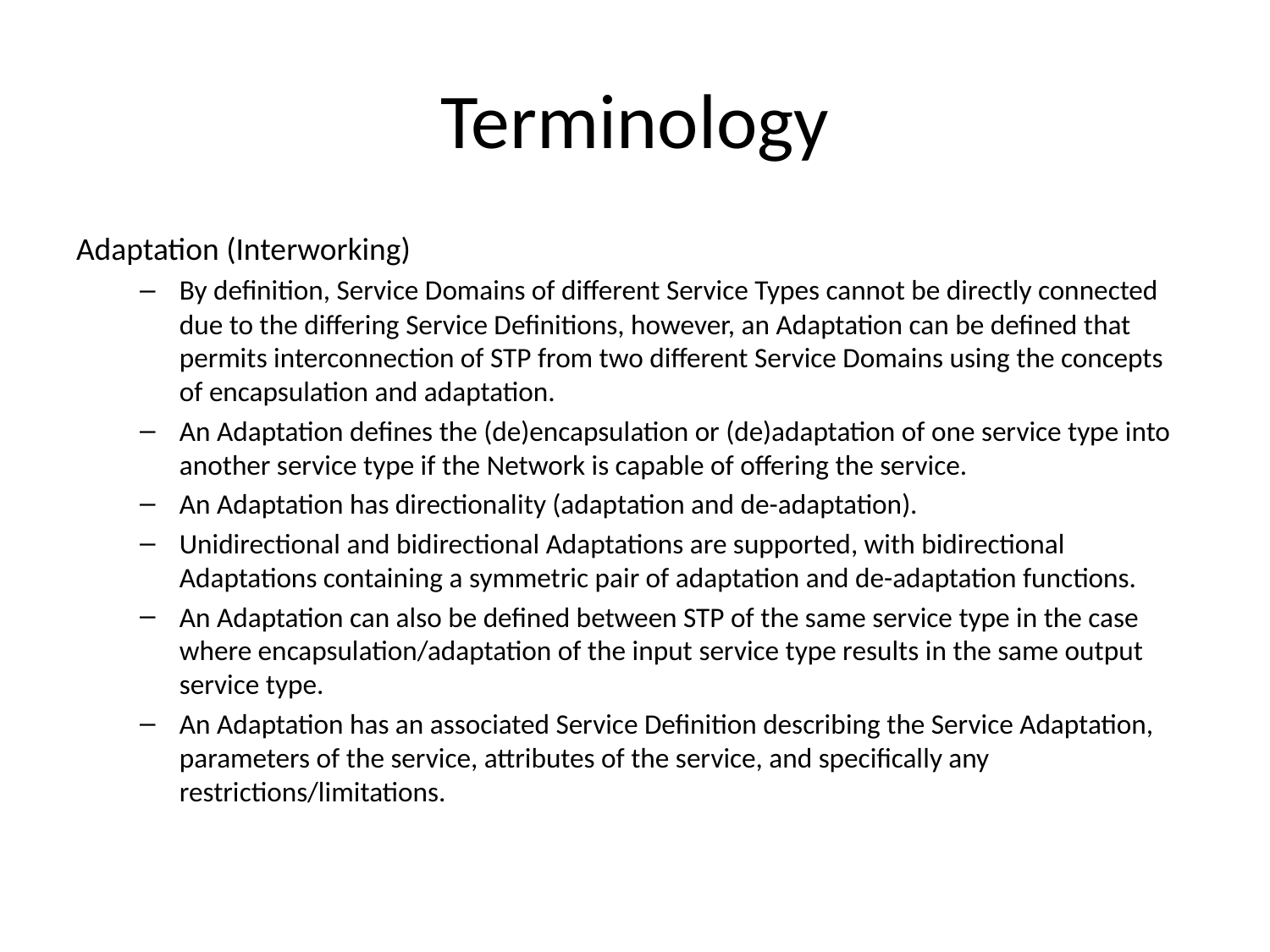

# Terminology
Adaptation (Interworking)
By definition, Service Domains of different Service Types cannot be directly connected due to the differing Service Definitions, however, an Adaptation can be defined that permits interconnection of STP from two different Service Domains using the concepts of encapsulation and adaptation.
An Adaptation defines the (de)encapsulation or (de)adaptation of one service type into another service type if the Network is capable of offering the service.
An Adaptation has directionality (adaptation and de-adaptation).
Unidirectional and bidirectional Adaptations are supported, with bidirectional Adaptations containing a symmetric pair of adaptation and de-adaptation functions.
An Adaptation can also be defined between STP of the same service type in the case where encapsulation/adaptation of the input service type results in the same output service type.
An Adaptation has an associated Service Definition describing the Service Adaptation, parameters of the service, attributes of the service, and specifically any restrictions/limitations.